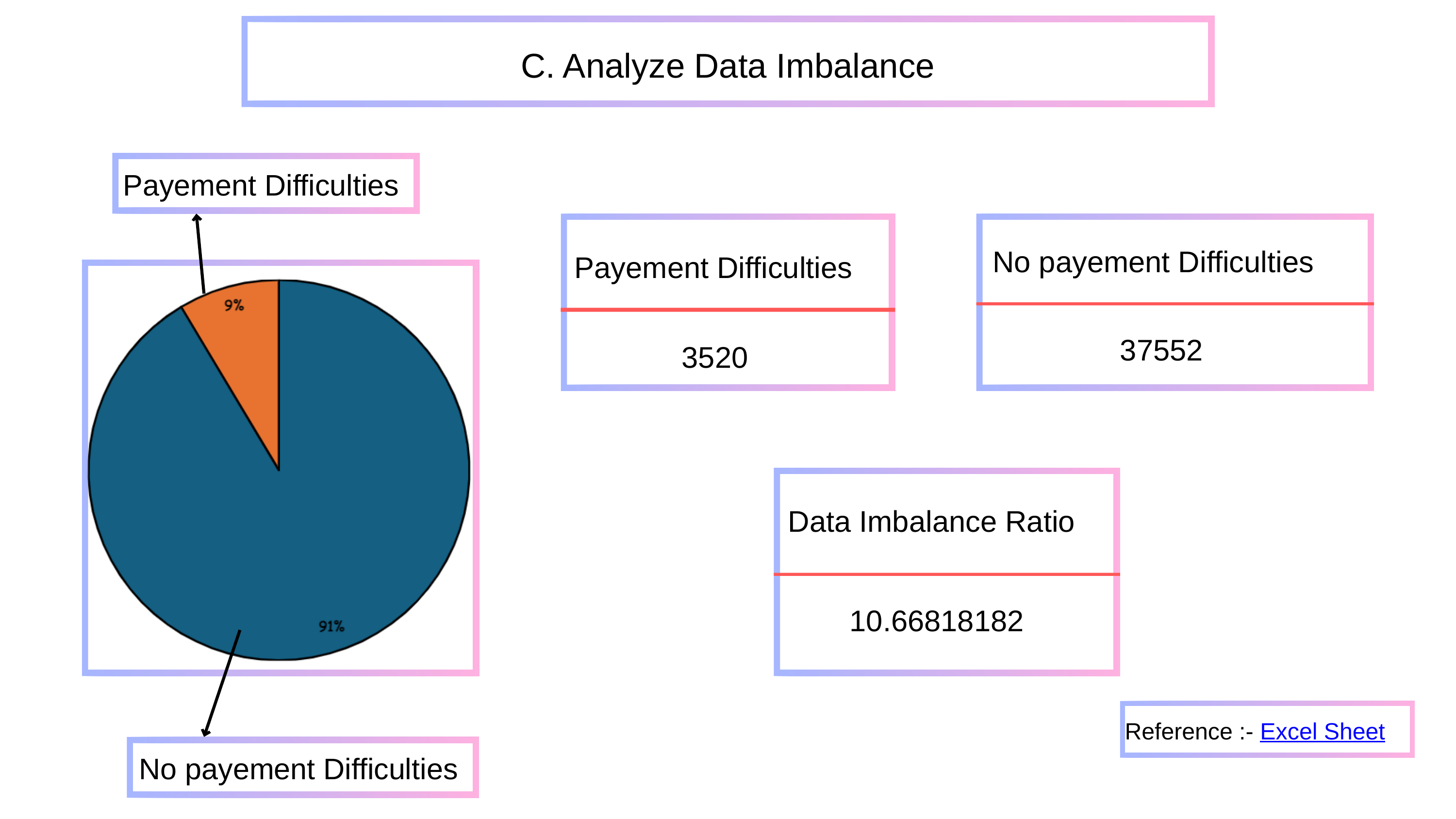

C. Analyze Data Imbalance

Payement Difficulties

Payement Difficulties

3520

No payement Difficulties

37552

Data Imbalance Ratio

10.66818182

Reference :- Excel Sheet

No payement Difficulties